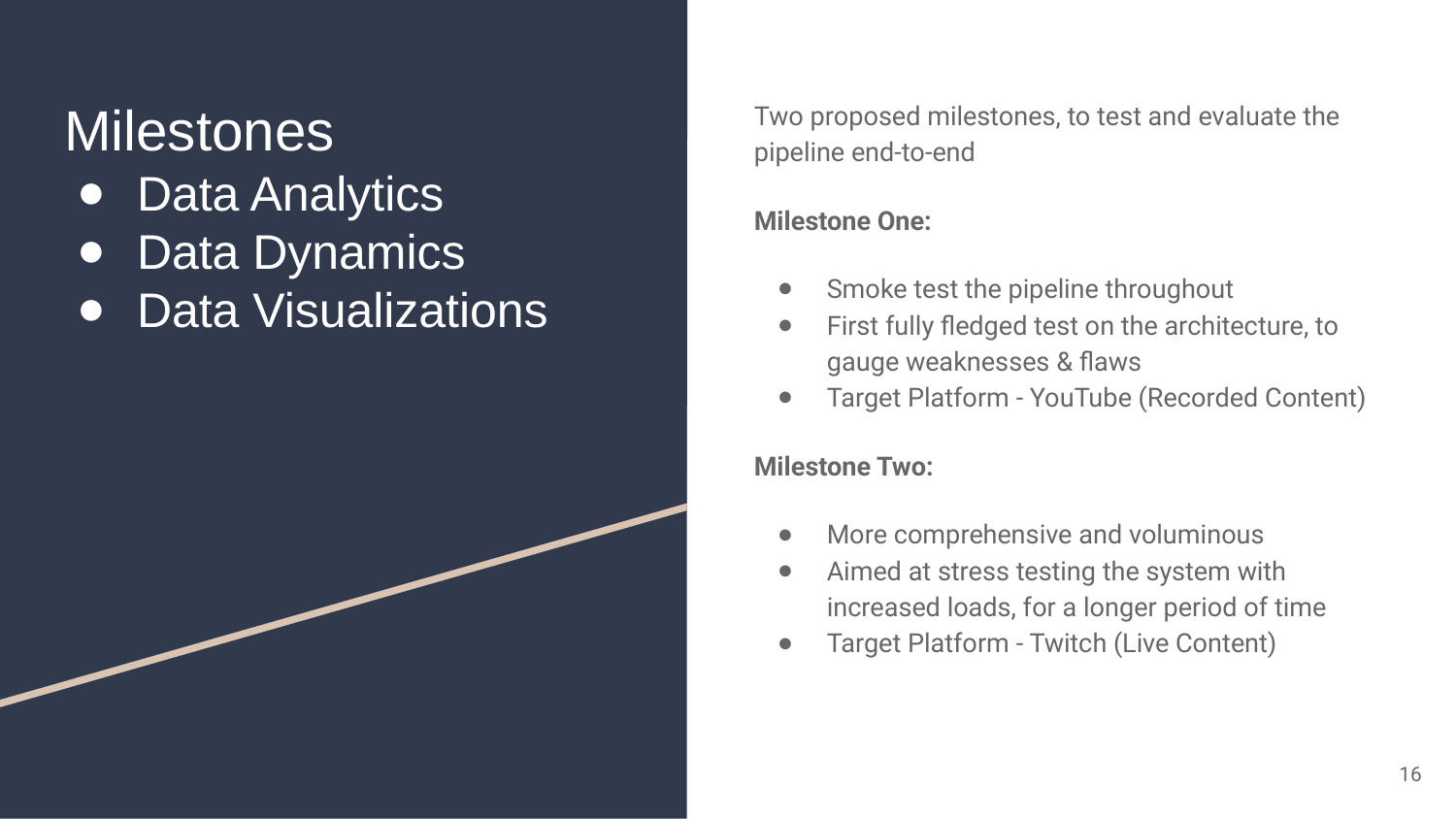

# Milestones
Data Analytics
Data Dynamics
Data Visualizations
Two proposed milestones, to test and evaluate the pipeline end-to-end
Milestone One:
Smoke test the pipeline throughout
First fully fledged test on the architecture, to gauge weaknesses & flaws
Target Platform - YouTube (Recorded Content)
Milestone Two:
More comprehensive and voluminous
Aimed at stress testing the system with increased loads, for a longer period of time
Target Platform - Twitch (Live Content)
16